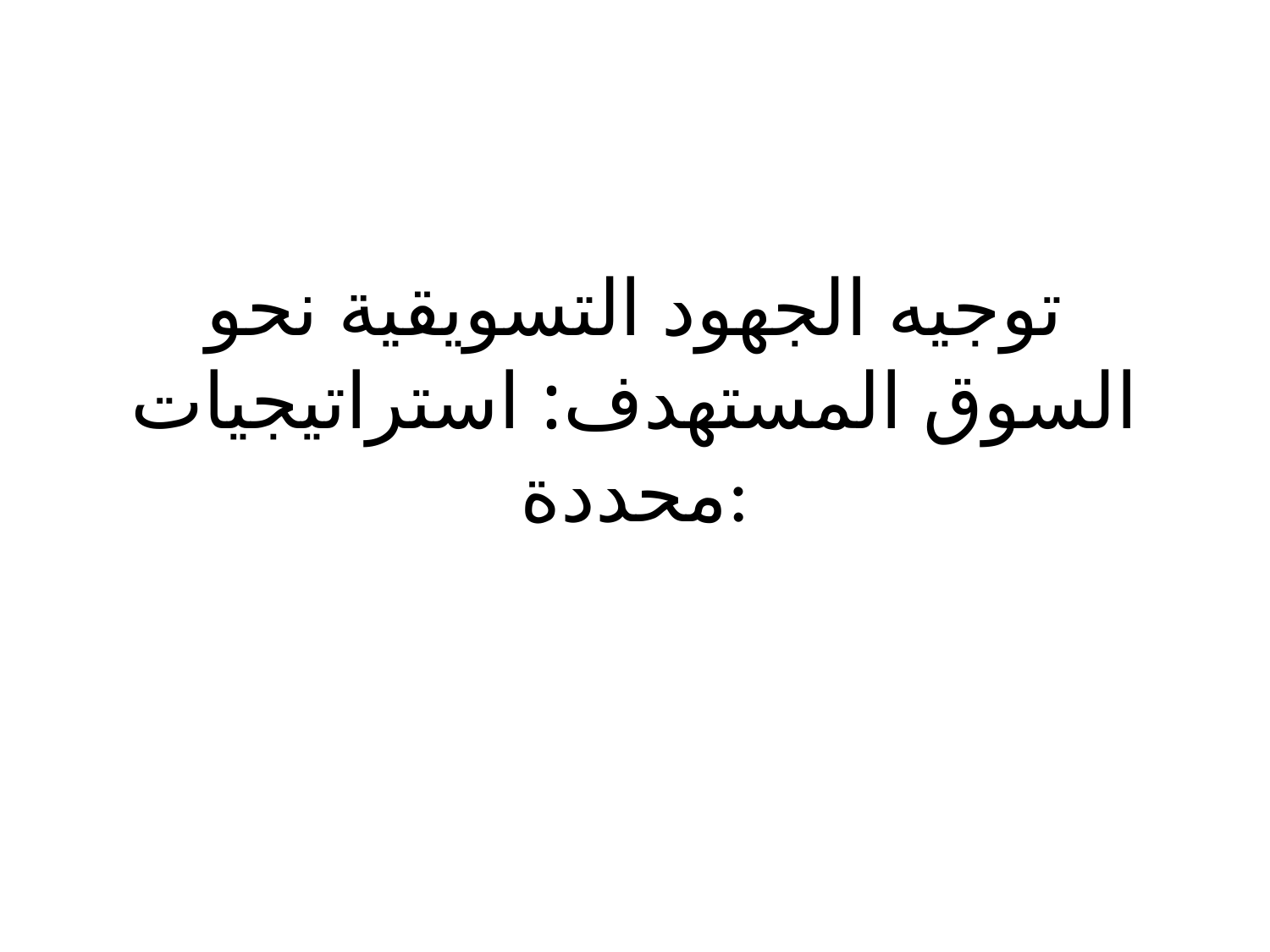

# توجيه الجهود التسويقية نحو السوق المستهدف: استراتيجيات محددة: